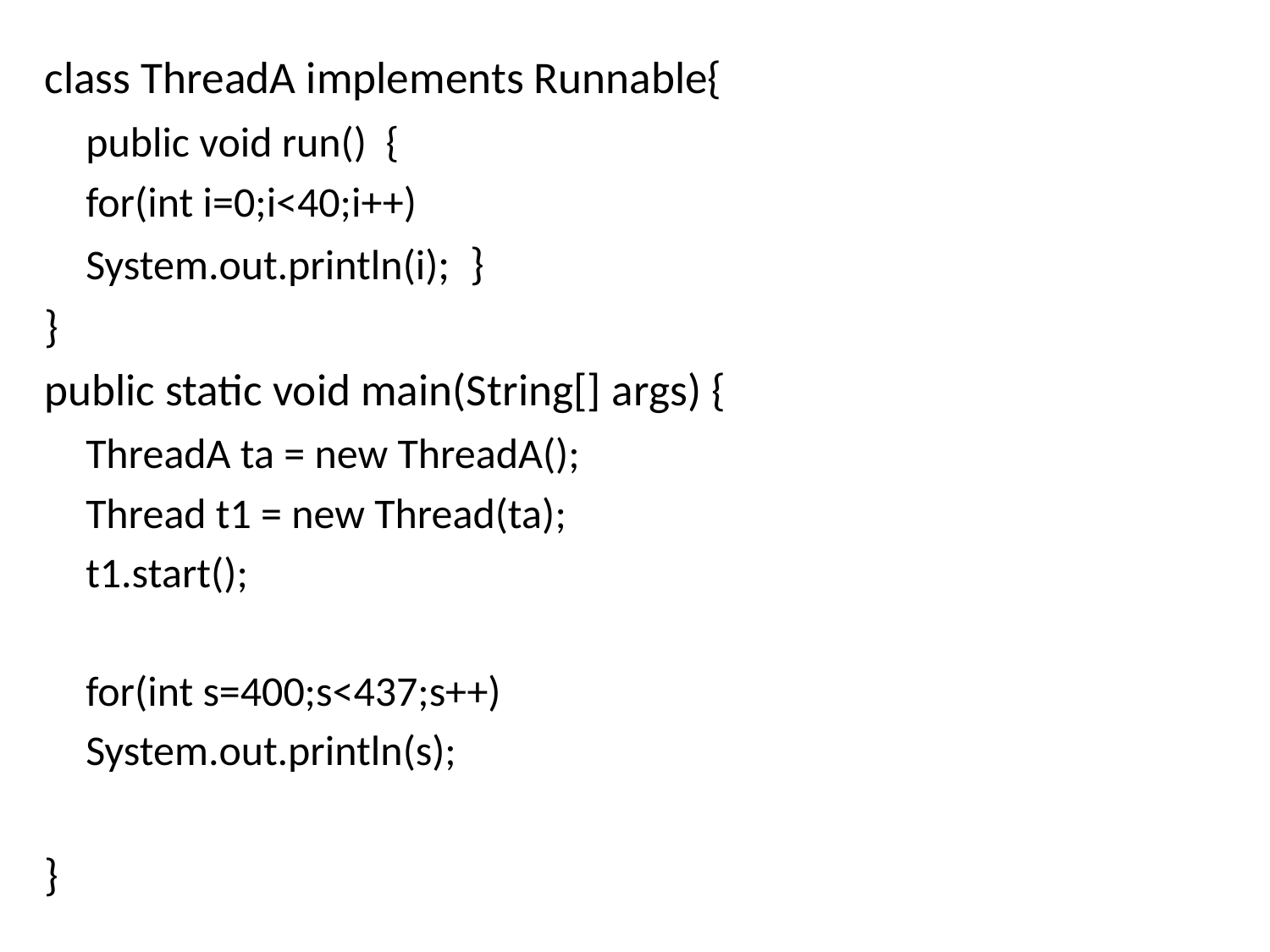

class ThreadA implements Runnable{
	public void run()  {
	for(int i=0;i<40;i++)
	System.out.println(i);  }
}
public static void main(String[] args) {
	ThreadA ta = new ThreadA();
	Thread t1 = new Thread(ta);
	t1.start();

	for(int s=400;s<437;s++)
	System.out.println(s);

}